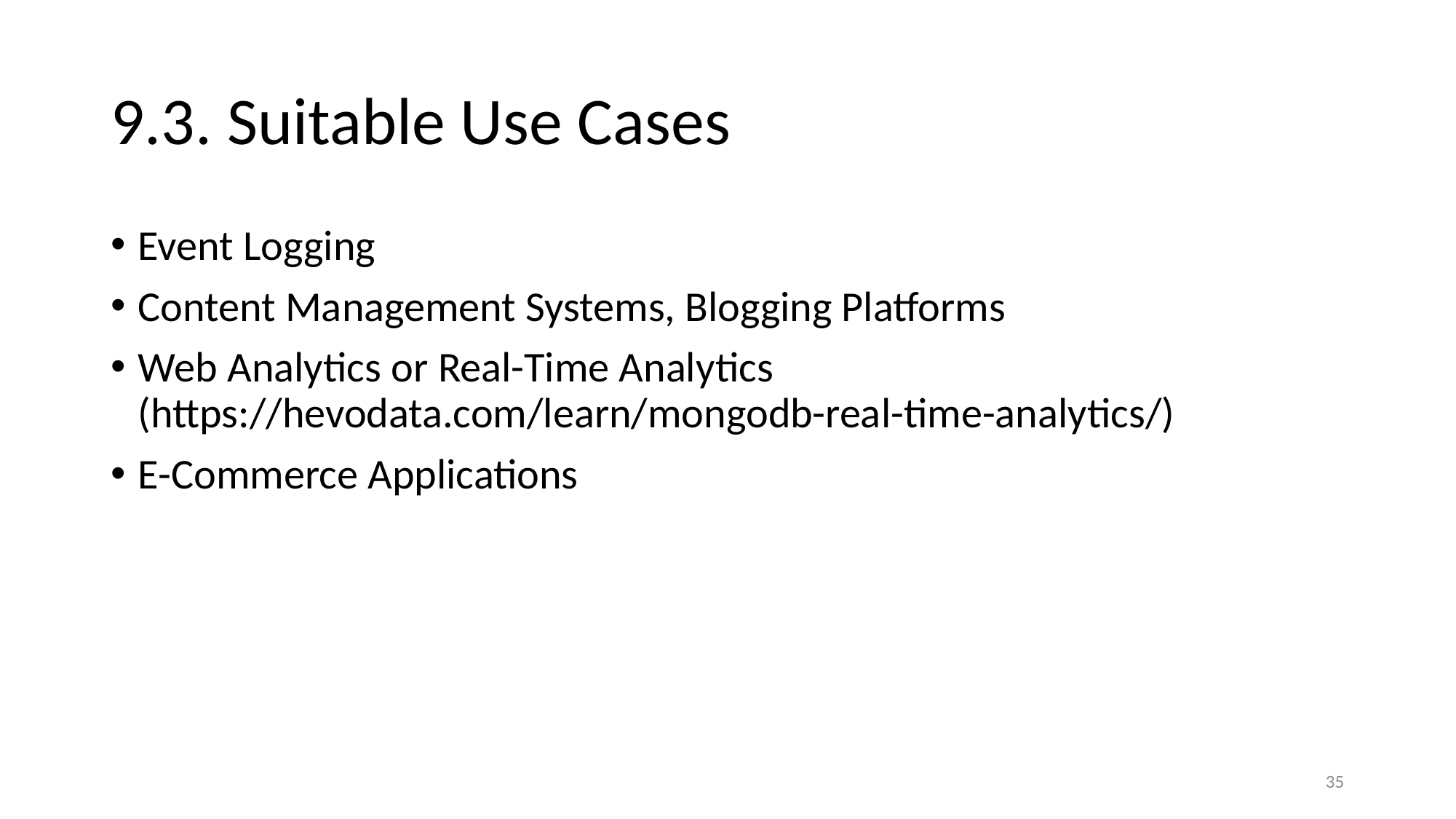

# 9.3. Suitable Use Cases
Event Logging
Content Management Systems, Blogging Platforms
Web Analytics or Real-Time Analytics (https://hevodata.com/learn/mongodb-real-time-analytics/)
E-Commerce Applications
35